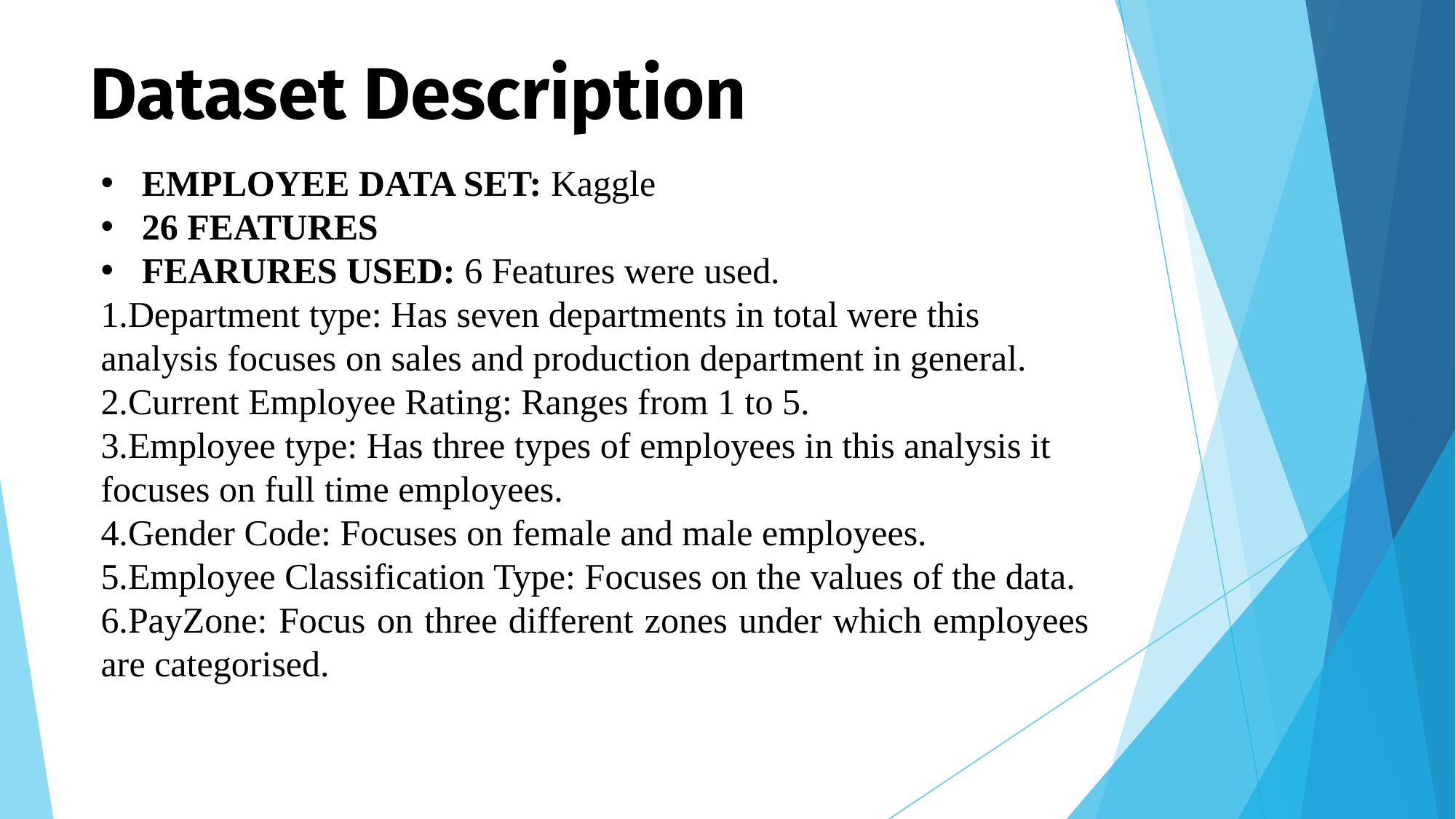

# Dataset Description
EMPLOYEE DATA SET: Kaggle
26 FEATURES
FEARURES USED: 6 Features were used.
1.Department type: Has seven departments in total were this       analysis focuses on sales and production department in general.
2.Current Employee Rating: Ranges from 1 to 5.
3.Employee type: Has three types of employees in this analysis it focuses on full time employees.
4.Gender Code: Focuses on female and male employees.
5.Employee Classification Type: Focuses on the values of the data.
6.PayZone: Focus on three different zones under which employees are categorised.